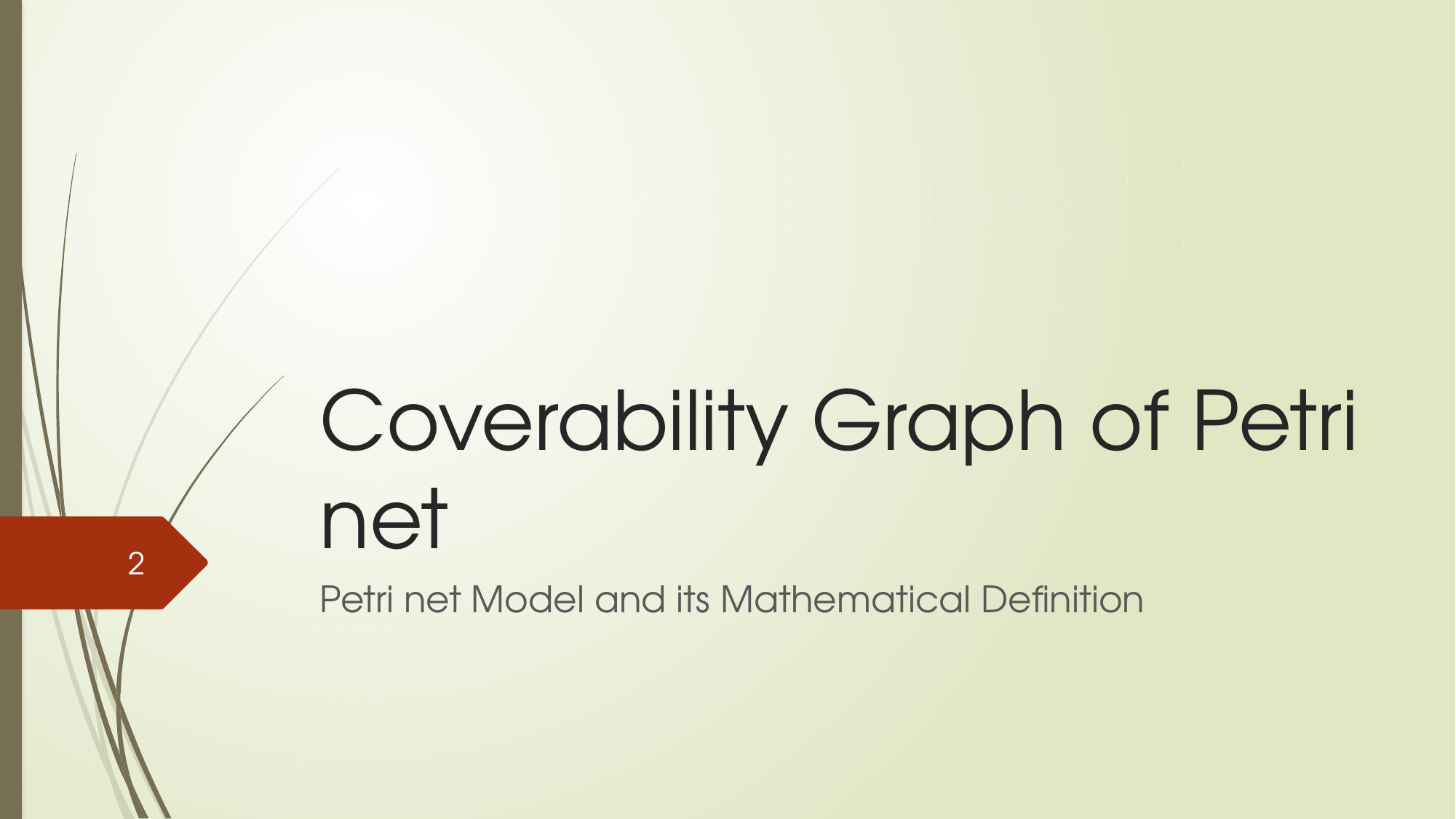

# Coverability Graph of Petri net
2
Petri net Model and its Mathematical Definition